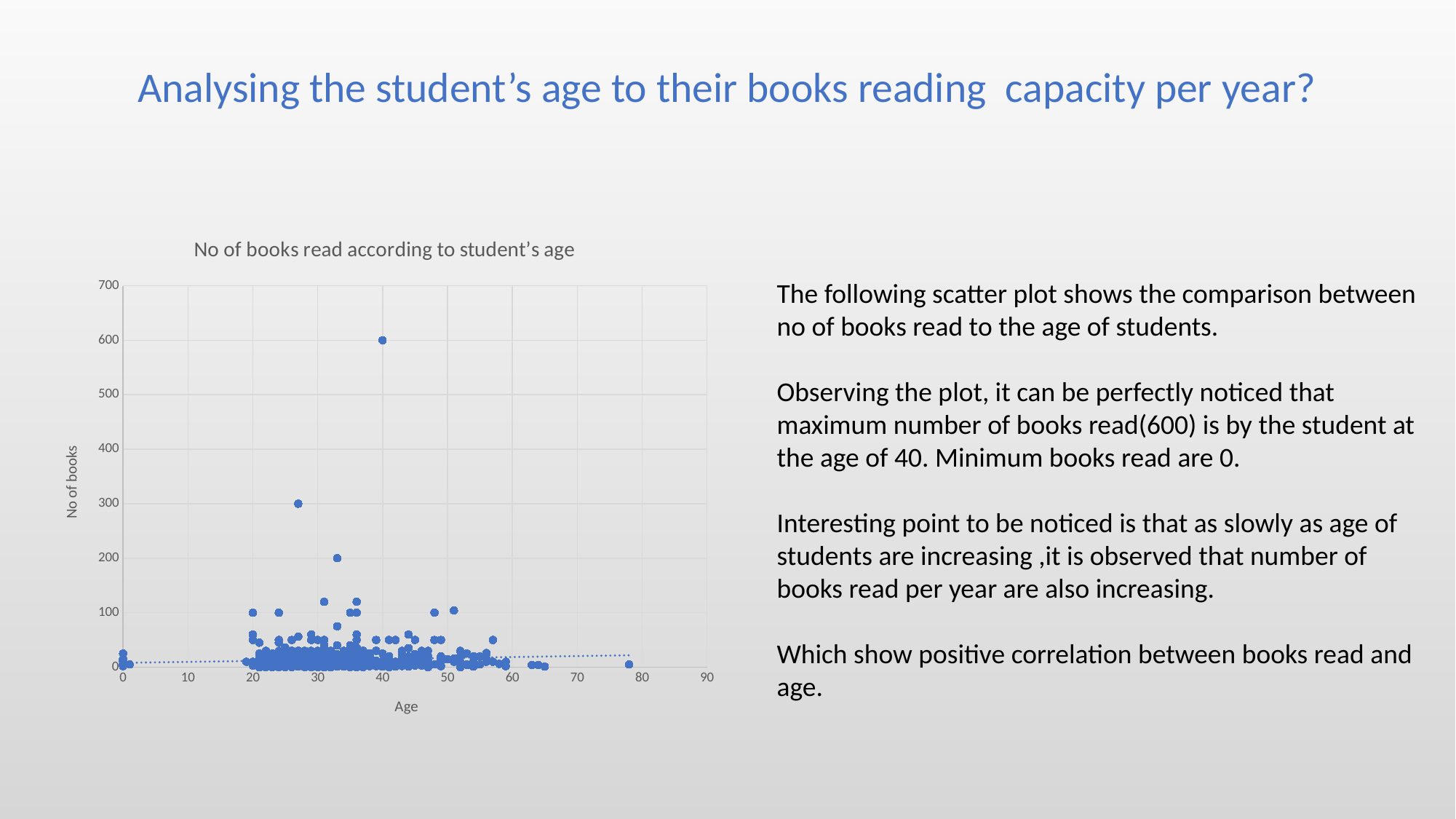

# Analysing the student’s age to their books reading  capacity per year?

### Chart: No of books read according to student’s age

| Category | On average, how many books do you read (or listen to) per year? |
|---|---|

The following scatter plot shows the comparison between no of books read to the age of students.

Observing the plot, it can be perfectly noticed that maximum number of books read(600) is by the student at the age of 40. Minimum books read are 0.

Interesting point to be noticed is that as slowly as age of students are increasing ,it is observed that number of books read per year are also increasing.

Which show positive correlation between books read and age.